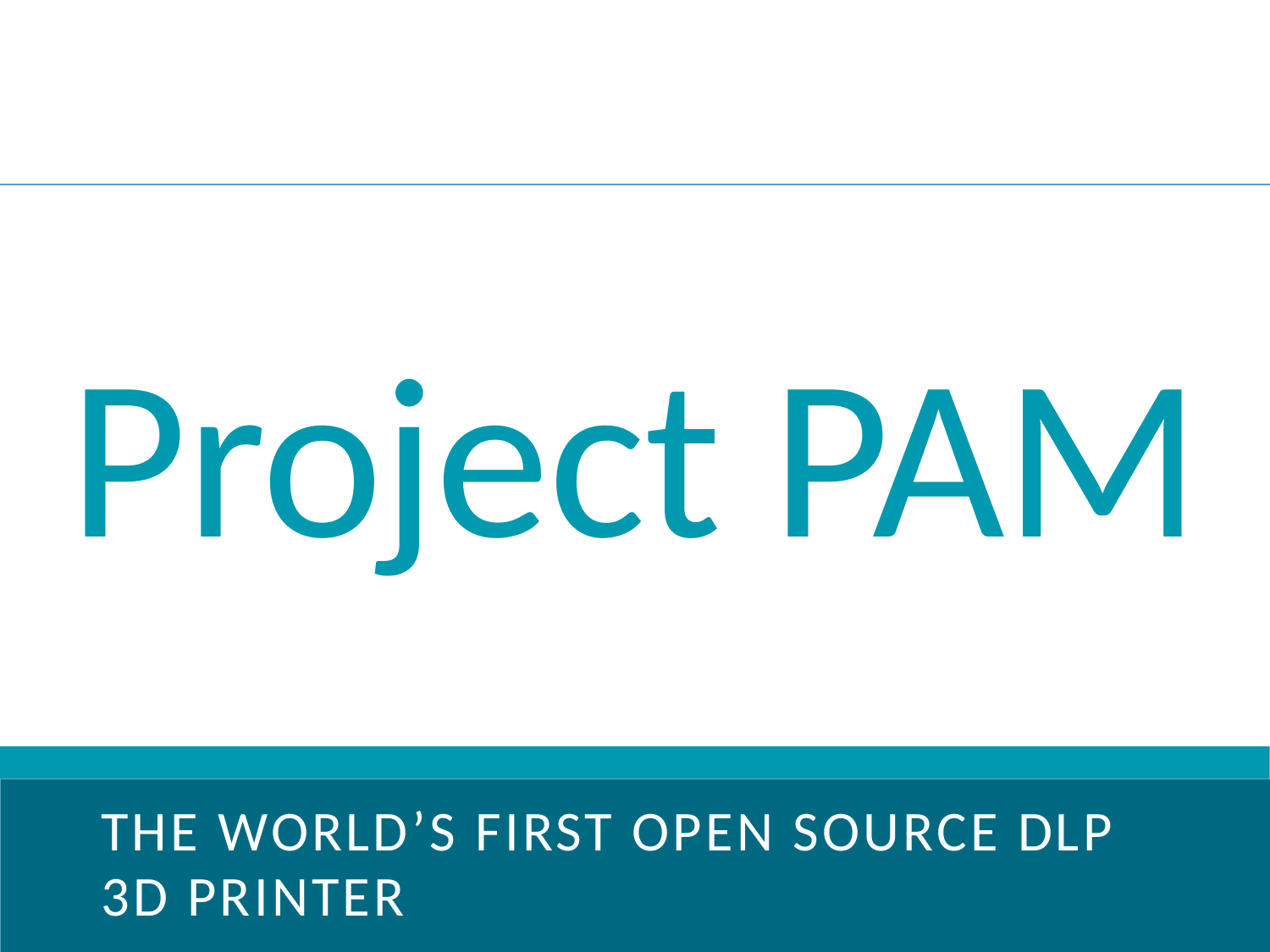

# Project PAM
The world’s first open source dlp
3d printer